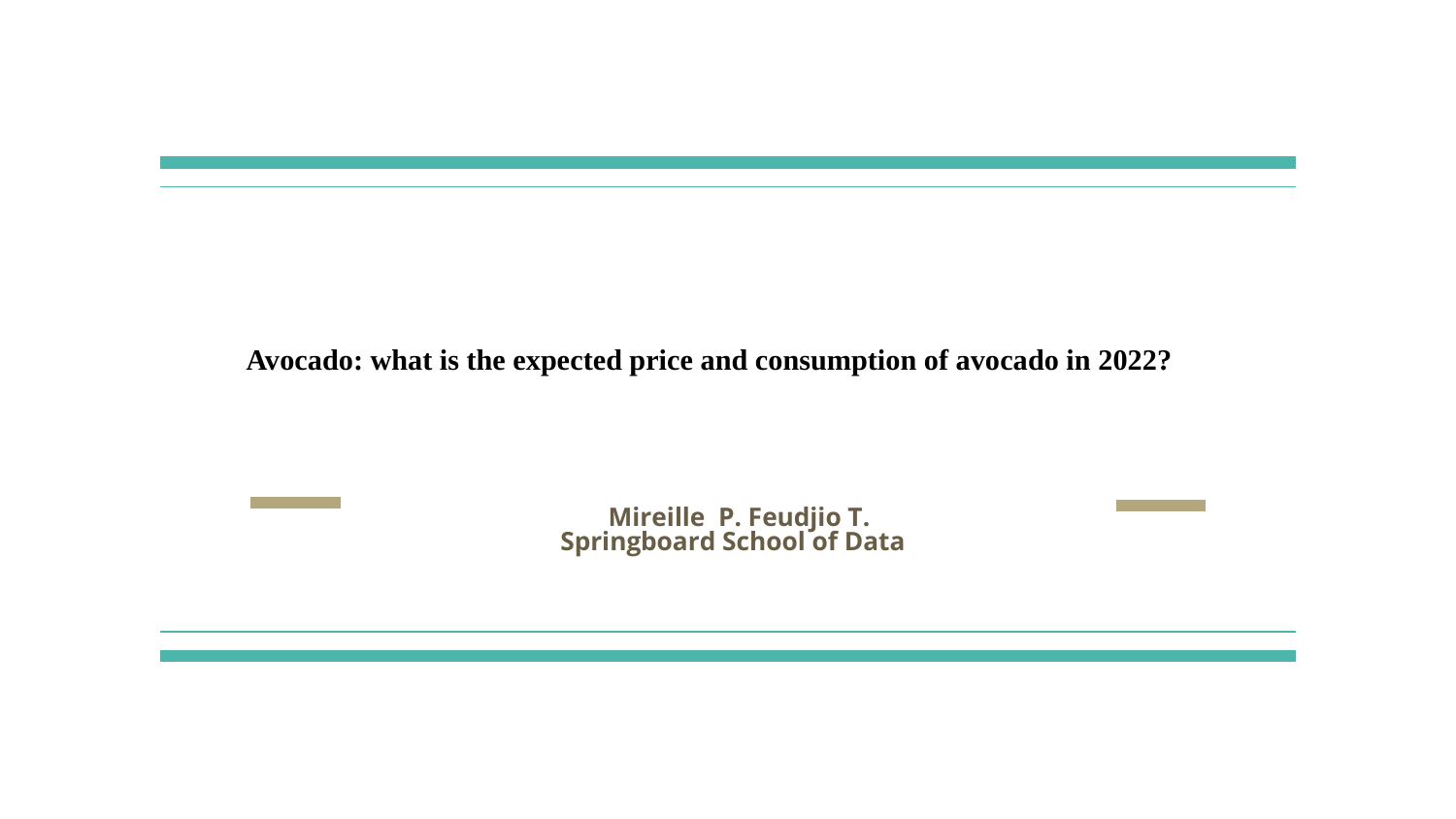

# Avocado: what is the expected price and consumption of avocado in 2022?

Mireille  P. Feudjio T.
Springboard School of Data